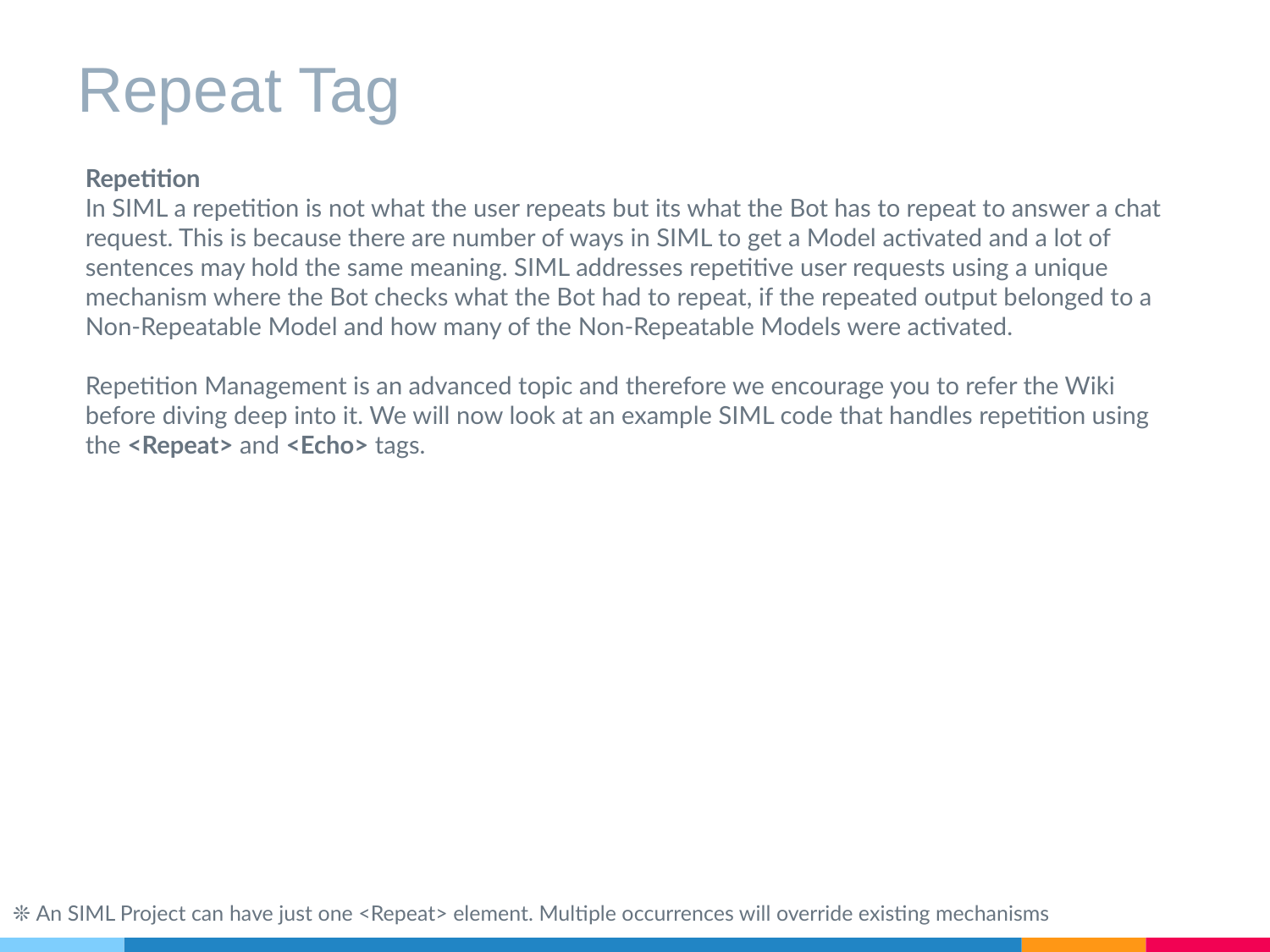

# Repeat Tag
Repetition
In SIML a repetition is not what the user repeats but its what the Bot has to repeat to answer a chat request. This is because there are number of ways in SIML to get a Model activated and a lot of sentences may hold the same meaning. SIML addresses repetitive user requests using a unique mechanism where the Bot checks what the Bot had to repeat, if the repeated output belonged to a Non-Repeatable Model and how many of the Non-Repeatable Models were activated.
Repetition Management is an advanced topic and therefore we encourage you to refer the Wiki before diving deep into it. We will now look at an example SIML code that handles repetition using the <Repeat> and <Echo> tags.
❊ An SIML Project can have just one <Repeat> element. Multiple occurrences will override existing mechanisms